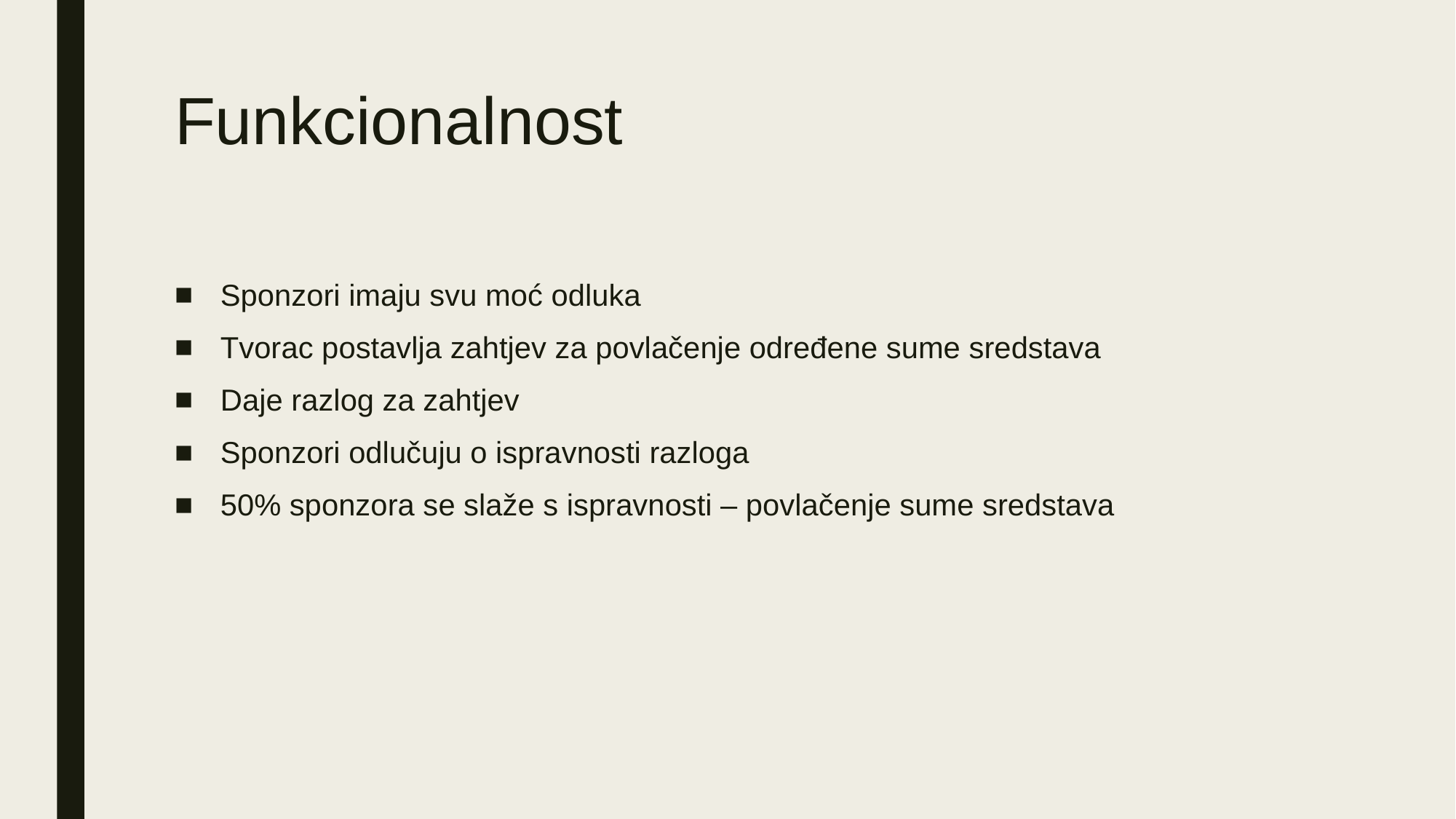

# Funkcionalnost
Sponzori imaju svu moć odluka
Tvorac postavlja zahtjev za povlačenje određene sume sredstava
Daje razlog za zahtjev
Sponzori odlučuju o ispravnosti razloga
50% sponzora se slaže s ispravnosti – povlačenje sume sredstava